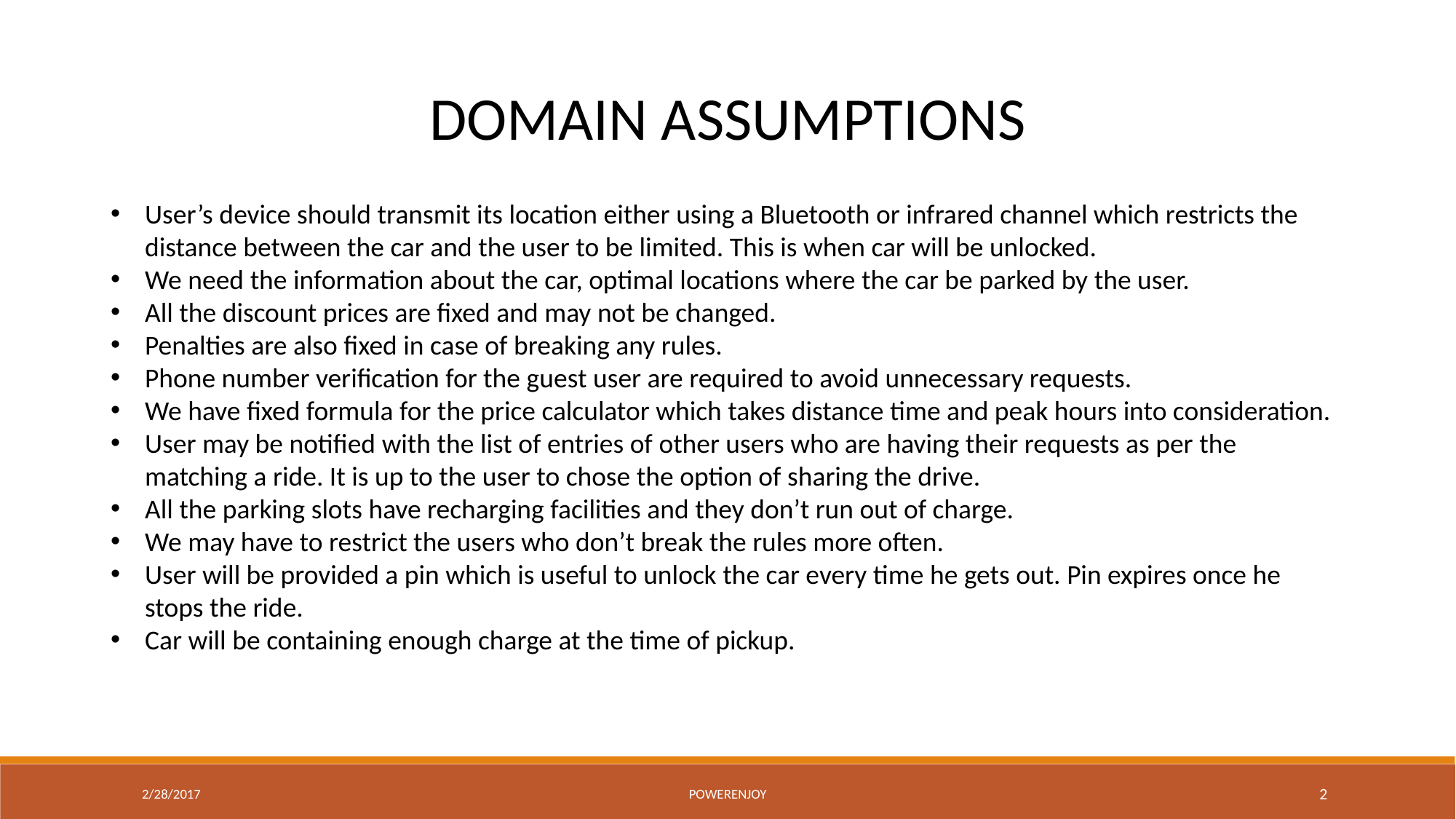

DOMAIN ASSUMPTIONS

User’s device should transmit its location either using a Bluetooth or infrared channel which restricts the distance between the car and the user to be limited. This is when car will be unlocked.
We need the information about the car, optimal locations where the car be parked by the user.
All the discount prices are fixed and may not be changed.
Penalties are also fixed in case of breaking any rules.
Phone number verification for the guest user are required to avoid unnecessary requests.
We have fixed formula for the price calculator which takes distance time and peak hours into consideration.
User may be notified with the list of entries of other users who are having their requests as per the matching a ride. It is up to the user to chose the option of sharing the drive.
All the parking slots have recharging facilities and they don’t run out of charge.
We may have to restrict the users who don’t break the rules more often.
User will be provided a pin which is useful to unlock the car every time he gets out. Pin expires once he stops the ride.
Car will be containing enough charge at the time of pickup.
2/28/2017
PowerEnjoy
2